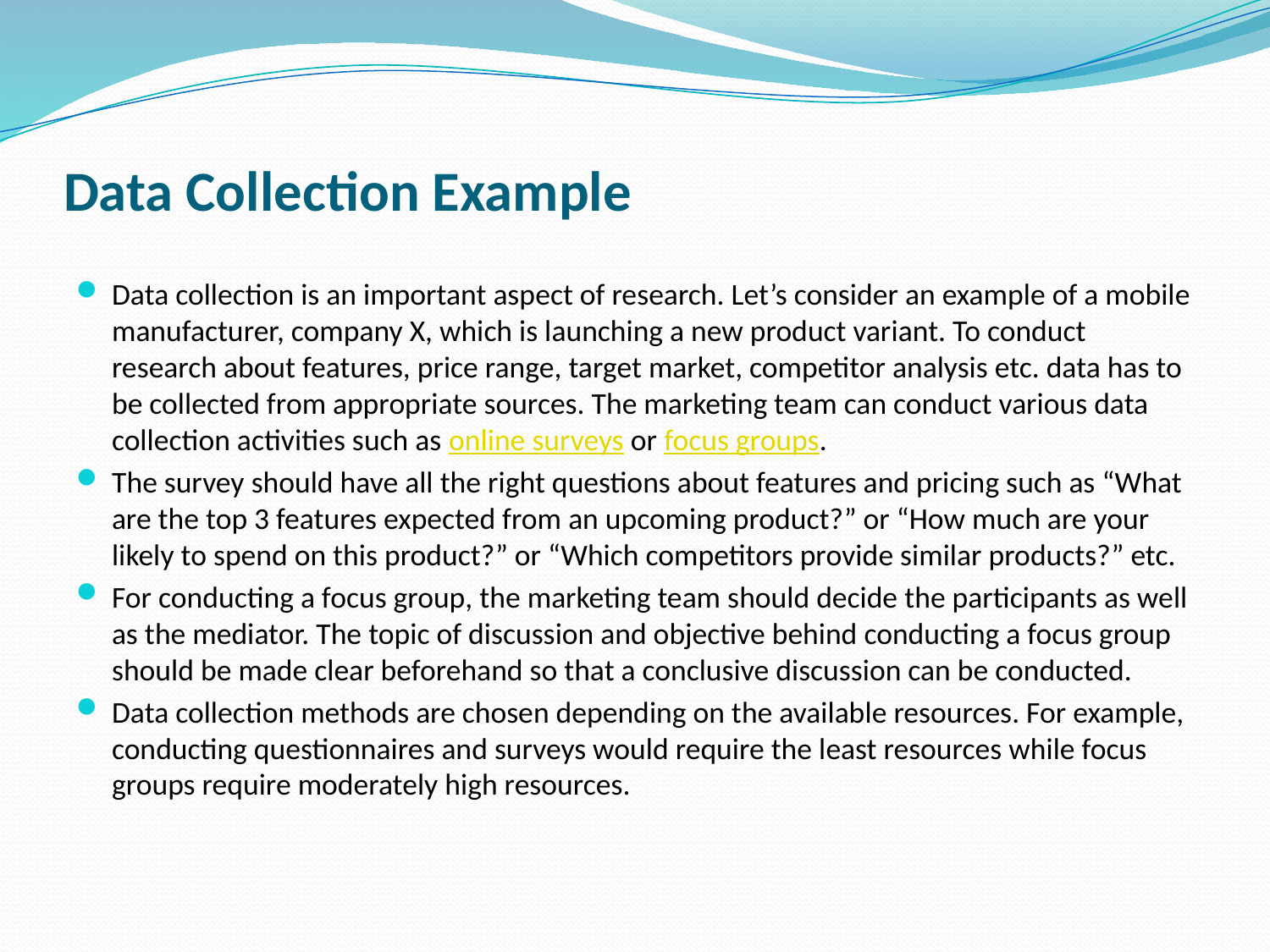

# Data Collection Example
Data collection is an important aspect of research. Let’s consider an example of a mobile manufacturer, company X, which is launching a new product variant. To conduct research about features, price range, target market, competitor analysis etc. data has to be collected from appropriate sources. The marketing team can conduct various data collection activities such as online surveys or focus groups.
The survey should have all the right questions about features and pricing such as “What are the top 3 features expected from an upcoming product?” or “How much are your likely to spend on this product?” or “Which competitors provide similar products?” etc.
For conducting a focus group, the marketing team should decide the participants as well as the mediator. The topic of discussion and objective behind conducting a focus group should be made clear beforehand so that a conclusive discussion can be conducted.
Data collection methods are chosen depending on the available resources. For example, conducting questionnaires and surveys would require the least resources while focus groups require moderately high resources.